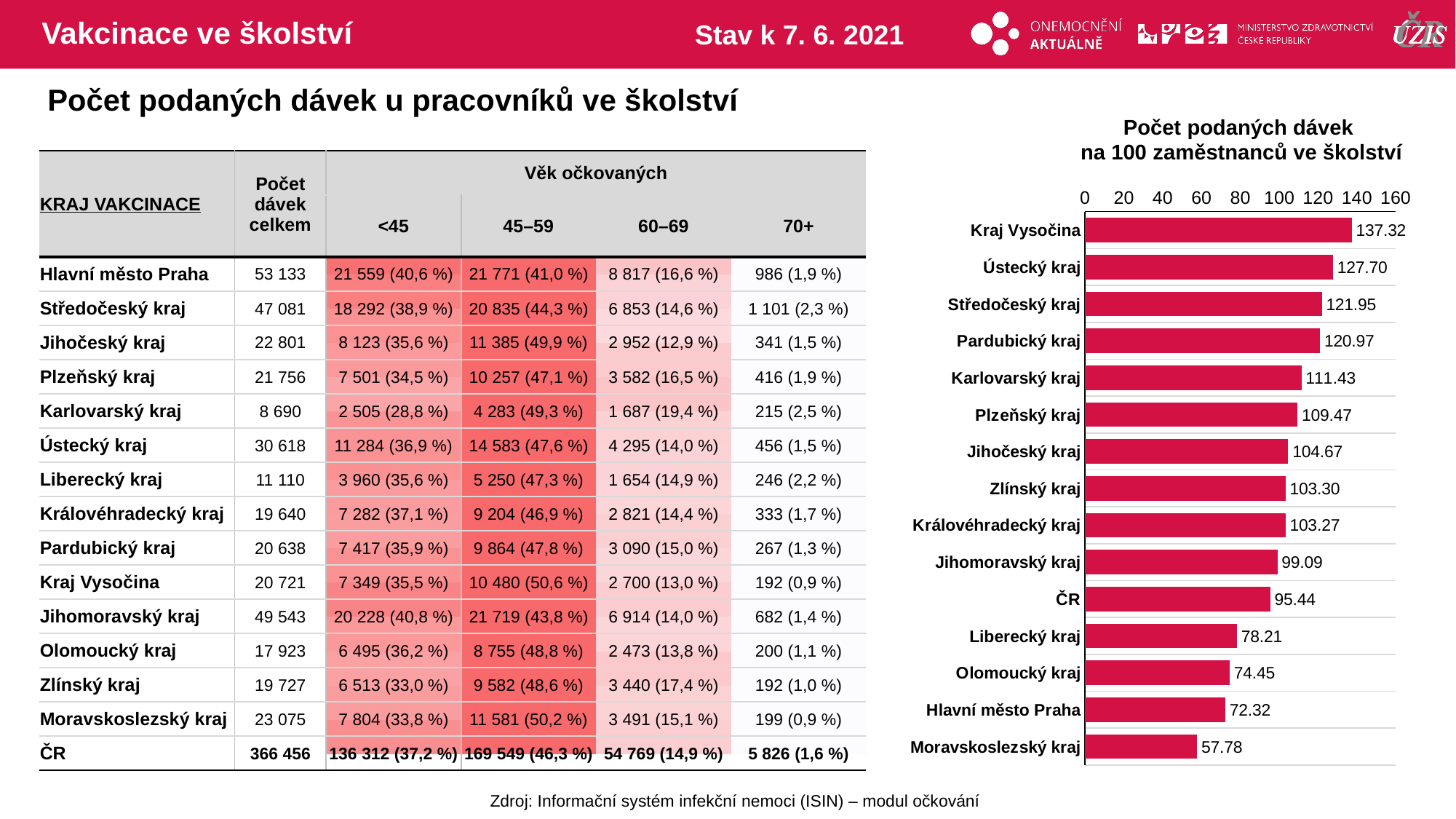

# Vakcinace ve školství
Stav k 7. 6. 2021
Počet podaných dávek u pracovníků ve školství
Počet podaných dávek
na 100 zaměstnanců ve školství
| KRAJ VAKCINACE | Počet dávek celkem | Věk očkovaných |  |  |  |
| --- | --- | --- | --- | --- | --- |
|  |  | <45 | 45–59 | 60–69 | 70+ |
| Hlavní město Praha | 53 133 | 21 559 (40,6 %) | 21 771 (41,0 %) | 8 817 (16,6 %) | 986 (1,9 %) |
| Středočeský kraj | 47 081 | 18 292 (38,9 %) | 20 835 (44,3 %) | 6 853 (14,6 %) | 1 101 (2,3 %) |
| Jihočeský kraj | 22 801 | 8 123 (35,6 %) | 11 385 (49,9 %) | 2 952 (12,9 %) | 341 (1,5 %) |
| Plzeňský kraj | 21 756 | 7 501 (34,5 %) | 10 257 (47,1 %) | 3 582 (16,5 %) | 416 (1,9 %) |
| Karlovarský kraj | 8 690 | 2 505 (28,8 %) | 4 283 (49,3 %) | 1 687 (19,4 %) | 215 (2,5 %) |
| Ústecký kraj | 30 618 | 11 284 (36,9 %) | 14 583 (47,6 %) | 4 295 (14,0 %) | 456 (1,5 %) |
| Liberecký kraj | 11 110 | 3 960 (35,6 %) | 5 250 (47,3 %) | 1 654 (14,9 %) | 246 (2,2 %) |
| Královéhradecký kraj | 19 640 | 7 282 (37,1 %) | 9 204 (46,9 %) | 2 821 (14,4 %) | 333 (1,7 %) |
| Pardubický kraj | 20 638 | 7 417 (35,9 %) | 9 864 (47,8 %) | 3 090 (15,0 %) | 267 (1,3 %) |
| Kraj Vysočina | 20 721 | 7 349 (35,5 %) | 10 480 (50,6 %) | 2 700 (13,0 %) | 192 (0,9 %) |
| Jihomoravský kraj | 49 543 | 20 228 (40,8 %) | 21 719 (43,8 %) | 6 914 (14,0 %) | 682 (1,4 %) |
| Olomoucký kraj | 17 923 | 6 495 (36,2 %) | 8 755 (48,8 %) | 2 473 (13,8 %) | 200 (1,1 %) |
| Zlínský kraj | 19 727 | 6 513 (33,0 %) | 9 582 (48,6 %) | 3 440 (17,4 %) | 192 (1,0 %) |
| Moravskoslezský kraj | 23 075 | 7 804 (33,8 %) | 11 581 (50,2 %) | 3 491 (15,1 %) | 199 (0,9 %) |
| ČR | 366 456 | 136 312 (37,2 %) | 169 549 (46,3 %) | 54 769 (14,9 %) | 5 826 (1,6 %) |

### Chart

| Category | davky/prac |
|---|---|
| Kraj Vysočina | 137.317957 |
| Ústecký kraj | 127.700797 |
| Středočeský kraj | 121.949842 |
| Pardubický kraj | 120.971168 |
| Karlovarský kraj | 111.43106 |
| Plzeňský kraj | 109.469448 |
| Jihočeský kraj | 104.671789 |
| Zlínský kraj | 103.301297 |
| Královéhradecký kraj | 103.26665 |
| Jihomoravský kraj | 99.0932871 |
| ČR | 95.4350409 |
| Liberecký kraj | 78.2123845 |
| Olomoucký kraj | 74.4530163 |
| Hlavní město Praha | 72.3192977 |
| Moravskoslezský kraj | 57.7797737 |
|  |  |  |  |
| --- | --- | --- | --- |
|  |  |  |  |
|  |  |  |  |
|  |  |  |  |
|  |  |  |  |
|  |  |  |  |
|  |  |  |  |
|  |  |  |  |
|  |  |  |  |
|  |  |  |  |
|  |  |  |  |
|  |  |  |  |
|  |  |  |  |
|  |  |  |  |
|  |  |  |  |
Zdroj: Informační systém infekční nemoci (ISIN) – modul očkování